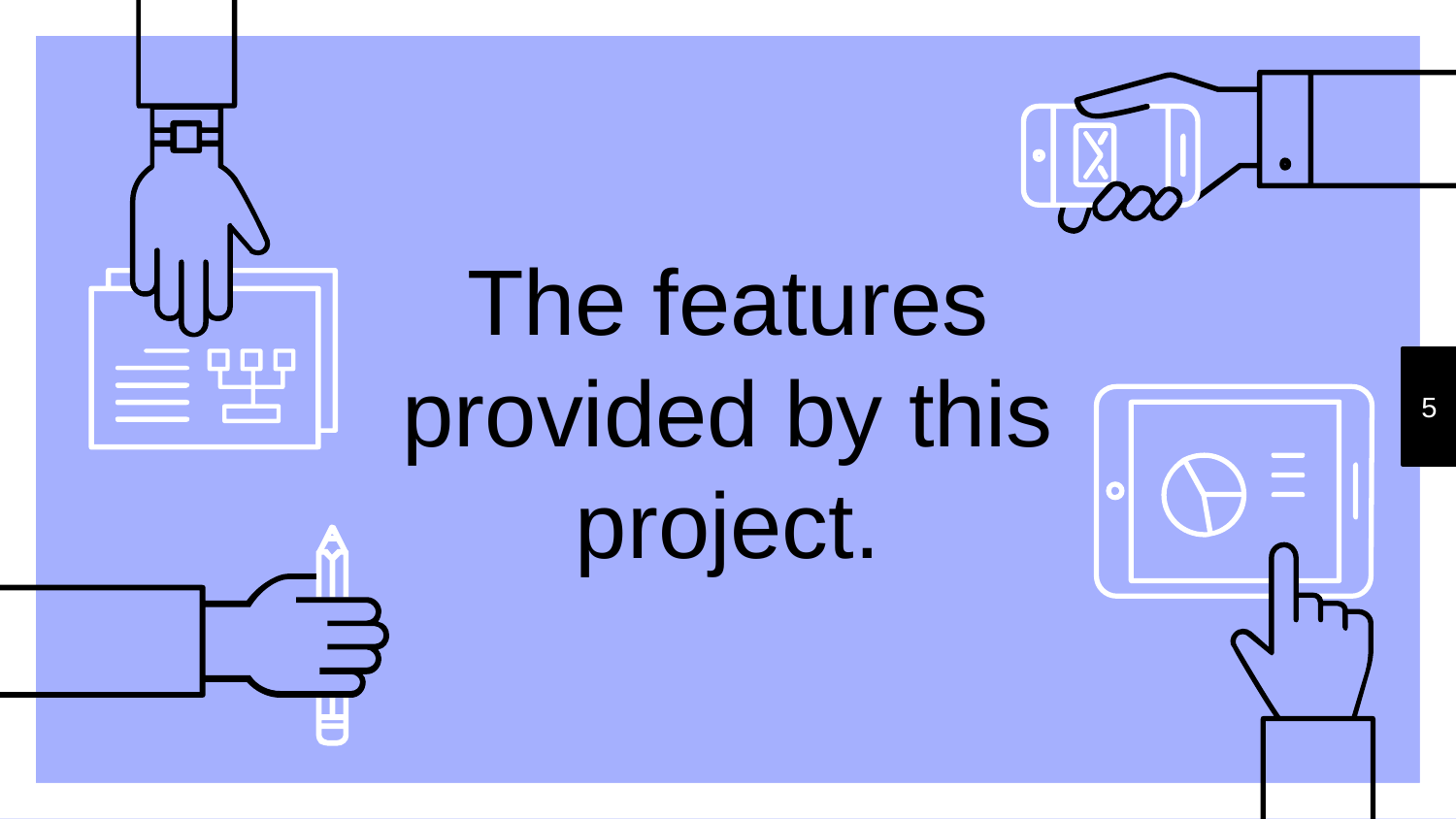

# The features provided by this project.
5